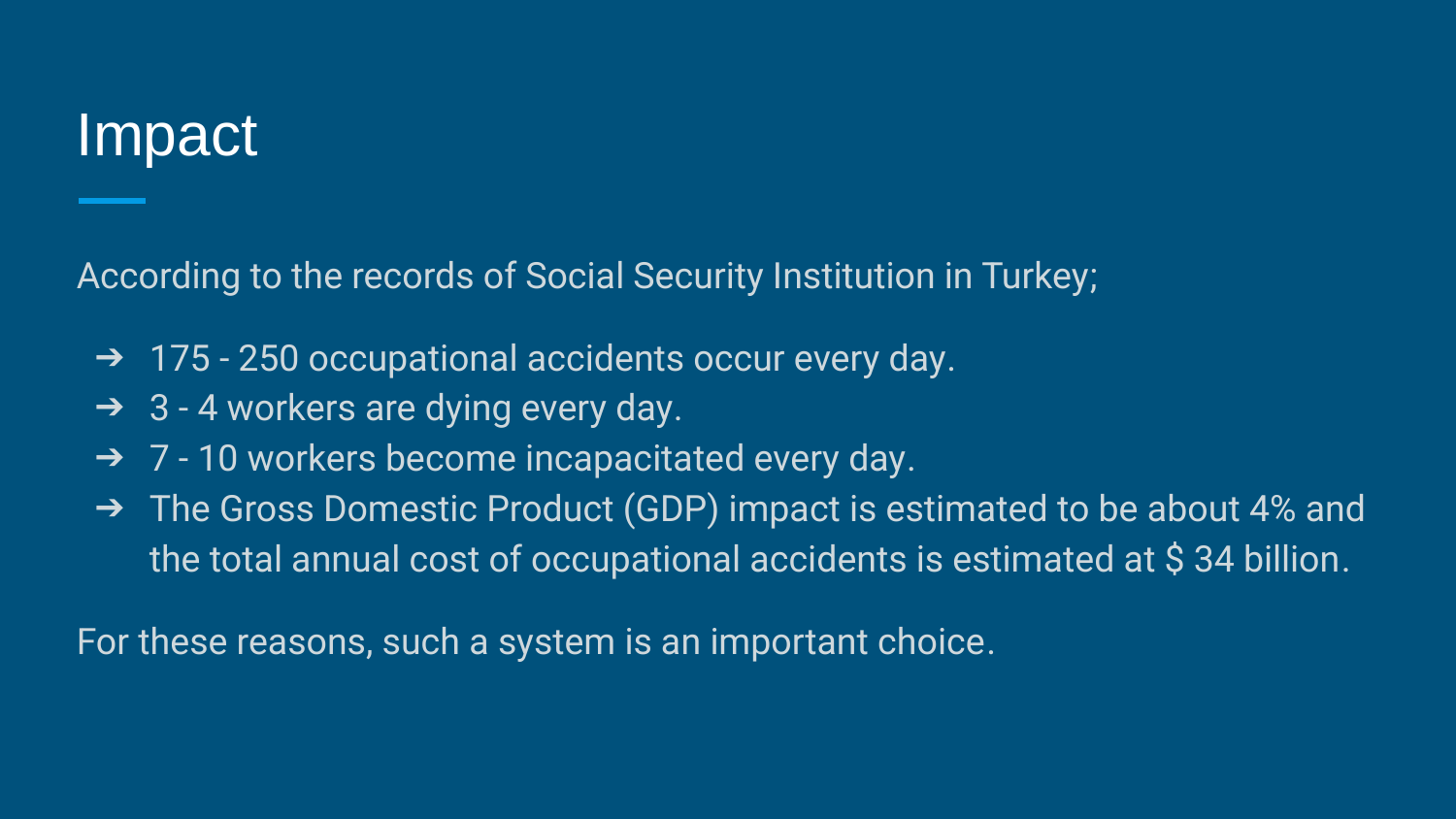

# Impact
According to the records of Social Security Institution in Turkey;
175 - 250 occupational accidents occur every day.
3 - 4 workers are dying every day.
7 - 10 workers become incapacitated every day.
The Gross Domestic Product (GDP) impact is estimated to be about 4% and the total annual cost of occupational accidents is estimated at $ 34 billion.
For these reasons, such a system is an important choice.